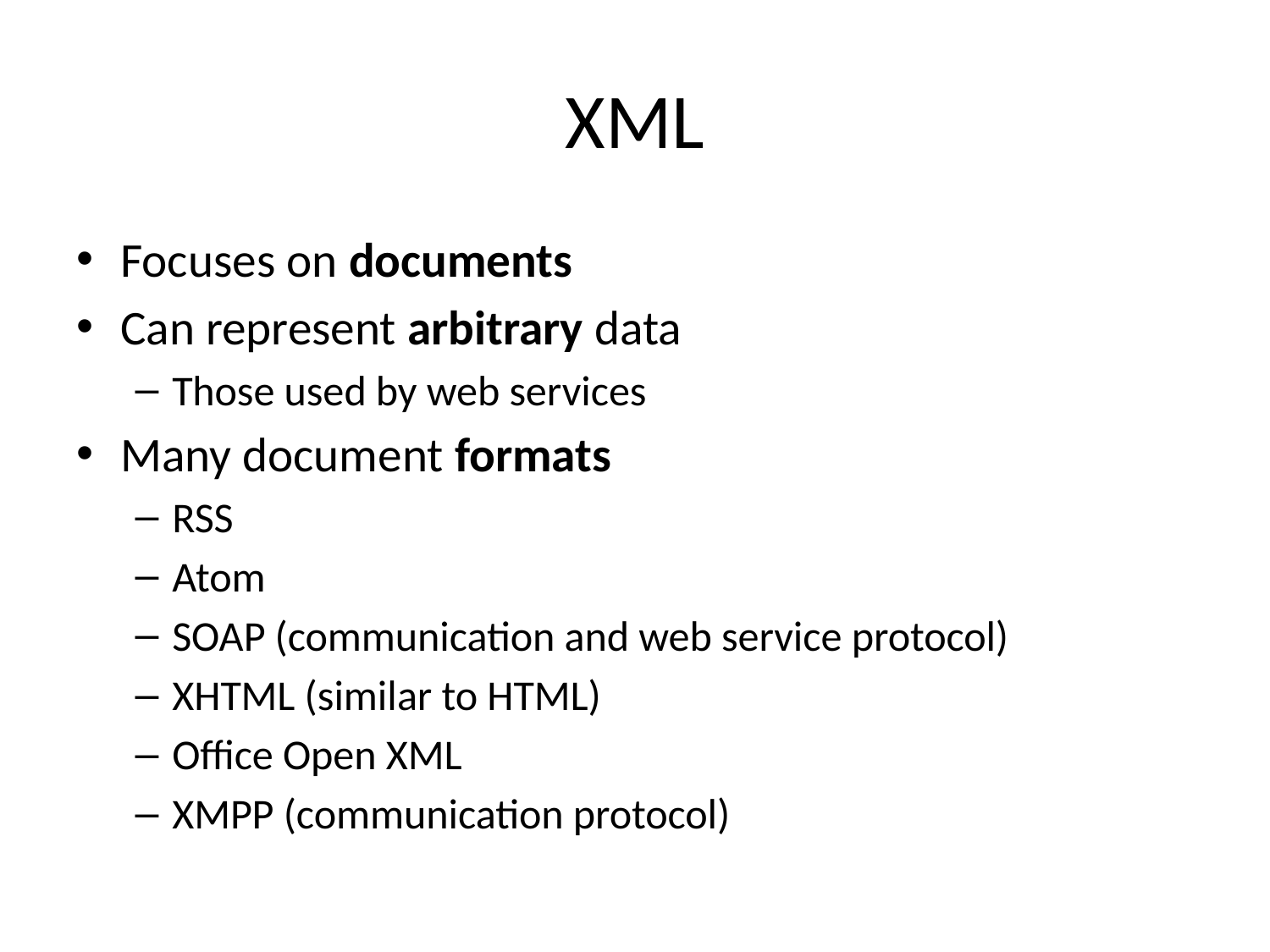

# XML
Focuses on documents
Can represent arbitrary data
Those used by web services
Many document formats
RSS
Atom
SOAP (communication and web service protocol)
XHTML (similar to HTML)
Office Open XML
XMPP (communication protocol)